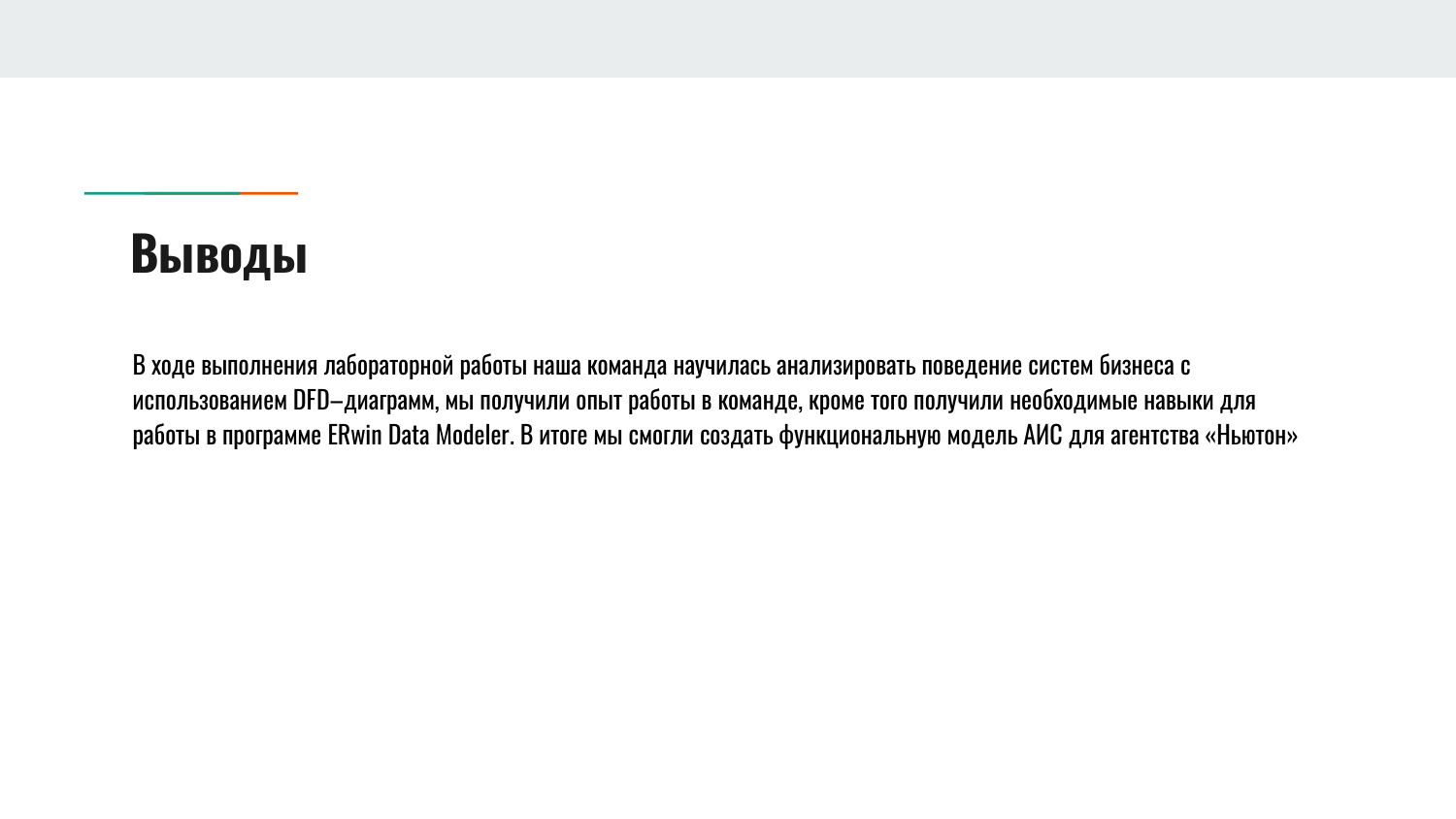

# Выводы
В ходе выполнения лабораторной работы наша команда научилась анализировать поведение систем бизнеса с использованием DFD–диаграмм, мы получили опыт работы в команде, кроме того получили необходимые навыки для работы в программе ERwin Data Modeler. В итоге мы смогли создать функциональную модель АИС для агентства «Ньютон»